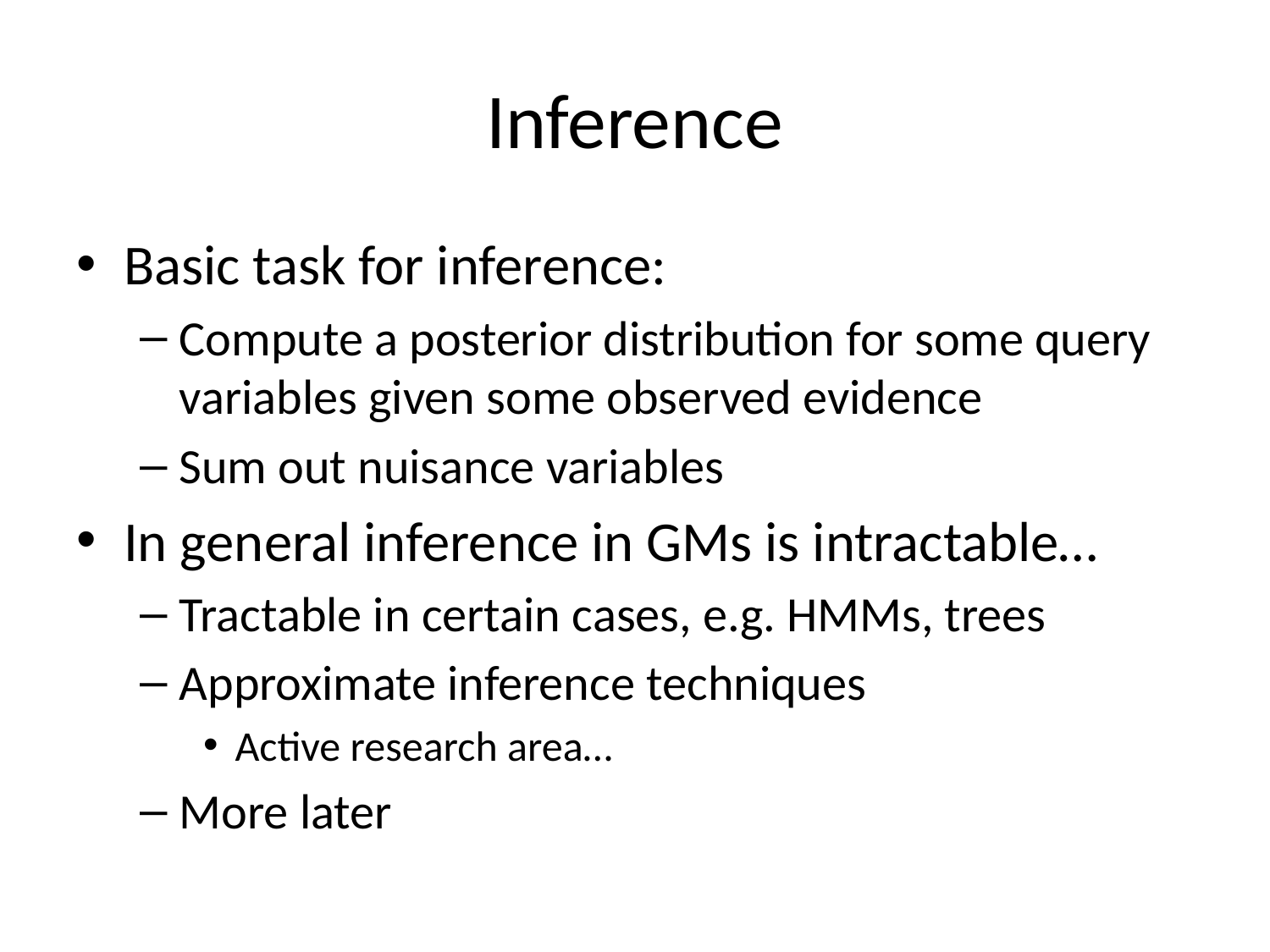

# Inference
Basic task for inference:
Compute a posterior distribution for some query variables given some observed evidence
Sum out nuisance variables
In general inference in GMs is intractable…
Tractable in certain cases, e.g. HMMs, trees
Approximate inference techniques
Active research area…
More later